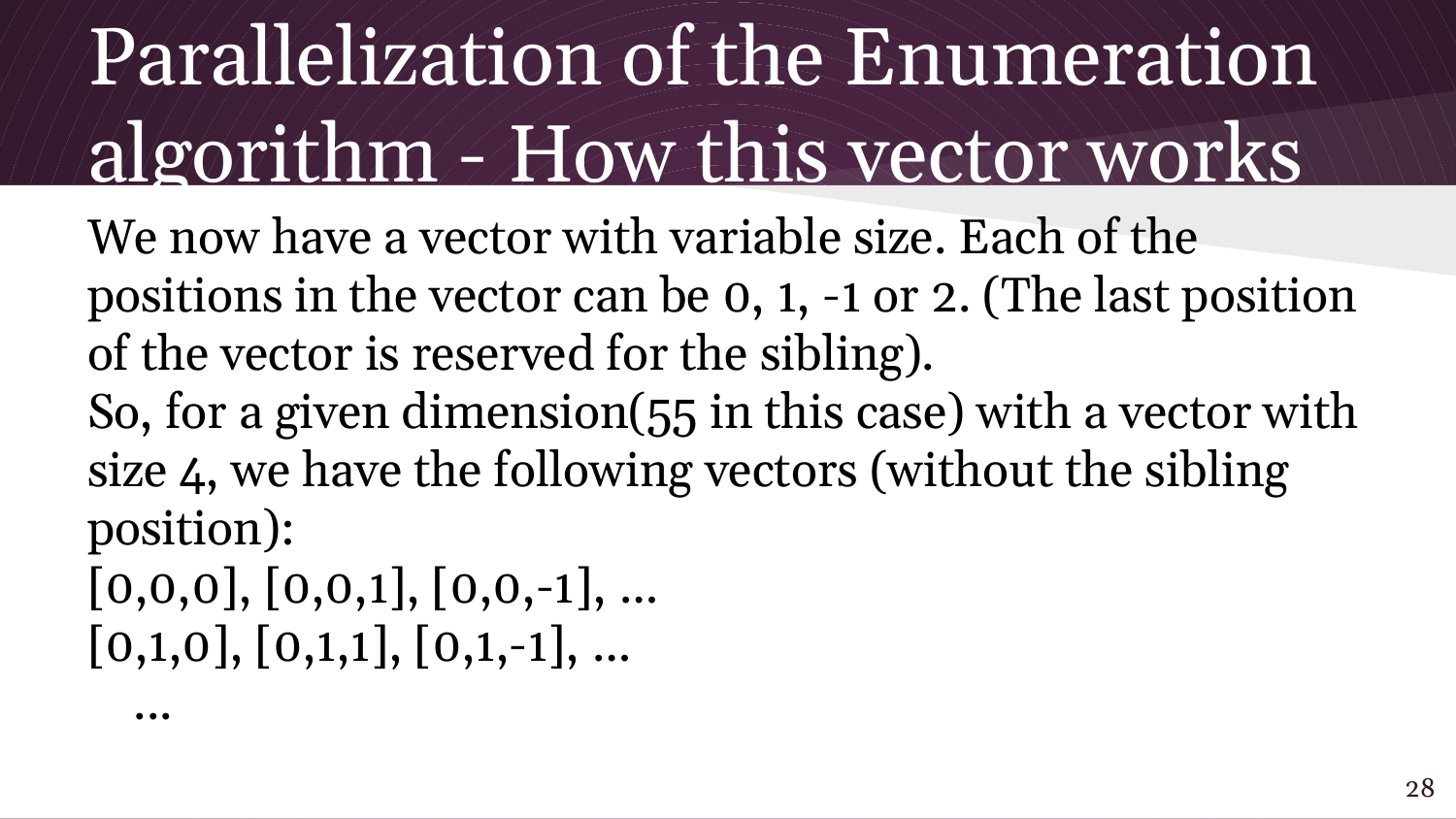

# Parallelization of the Enumeration algorithm - How this vector works
We now have a vector with variable size. Each of the positions in the vector can be 0, 1, -1 or 2. (The last position of the vector is reserved for the sibling).
So, for a given dimension(55 in this case) with a vector with size 4, we have the following vectors (without the sibling position):
[0,0,0], [0,0,1], [0,0,-1], …
[0,1,0], [0,1,1], [0,1,-1], …
    ...
28